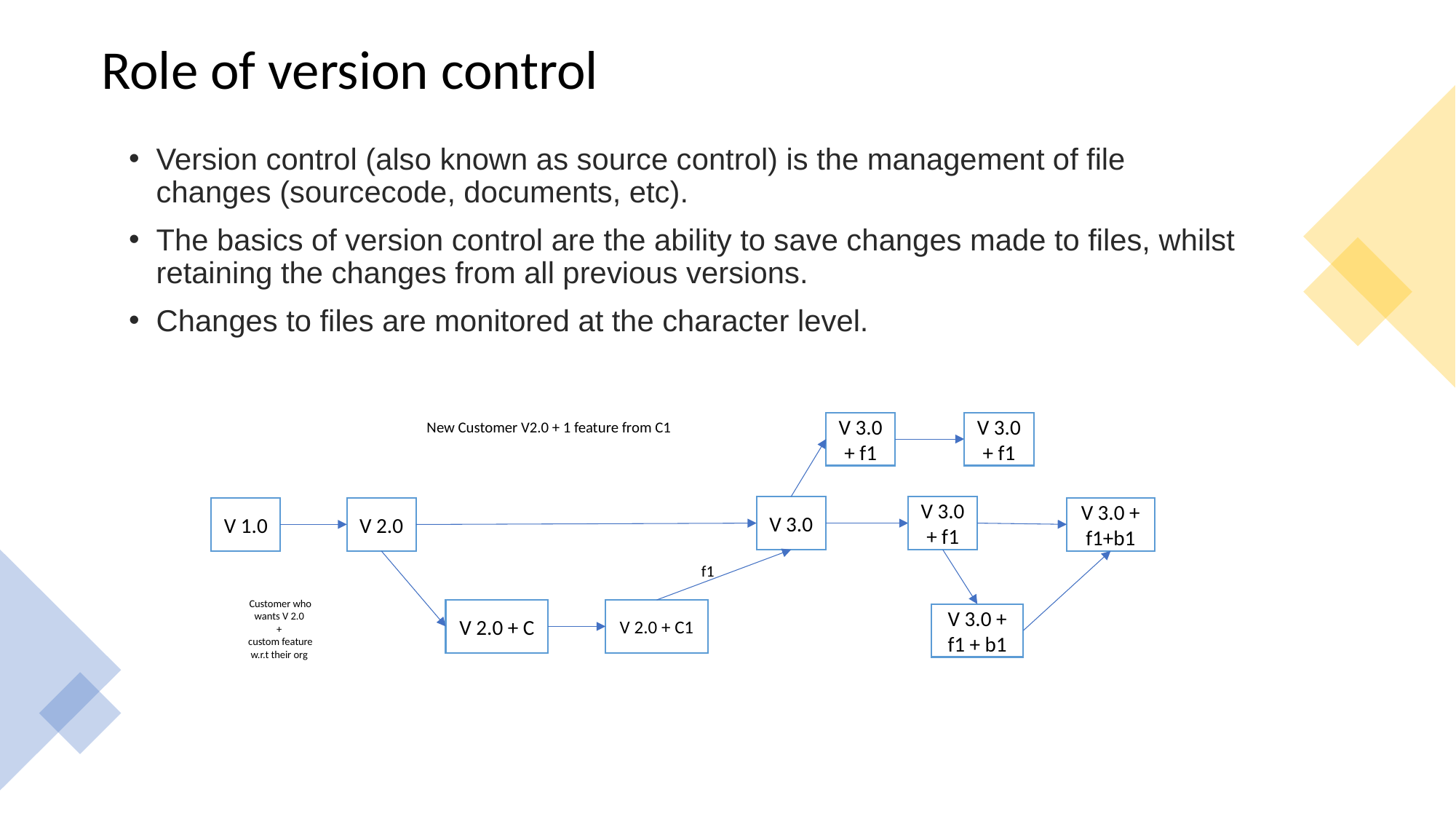

Role of version control
Version control (also known as source control) is the management of file changes (sourcecode, documents, etc).
The basics of version control are the ability to save changes made to files, whilst retaining the changes from all previous versions.
Changes to files are monitored at the character level.

New Customer V2.0 + 1 feature from C1
V 3.0 + f1
V 3.0 + f1
V 3.0
V 3.0 + f1
V 1.0
V 3.0 + f1+b1
V 2.0
f1
Customer who wants V 2.0
+
custom feature w.r.t their org
V 2.0 + C
V 2.0 + C1
V 3.0 + f1 + b1